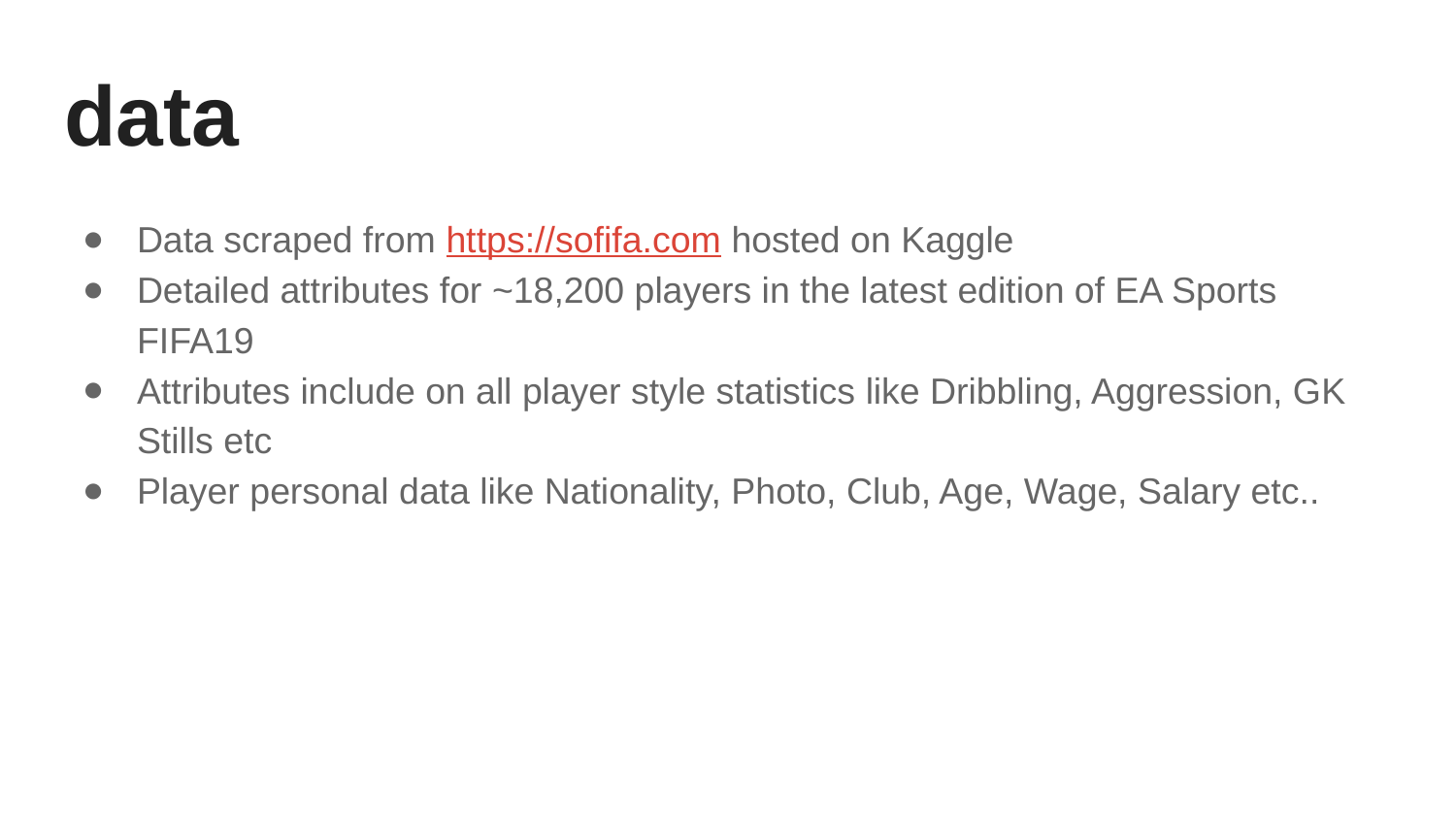

# data
Data scraped from https://sofifa.com hosted on Kaggle
Detailed attributes for ~18,200 players in the latest edition of EA Sports FIFA19
Attributes include on all player style statistics like Dribbling, Aggression, GK Stills etc
Player personal data like Nationality, Photo, Club, Age, Wage, Salary etc..